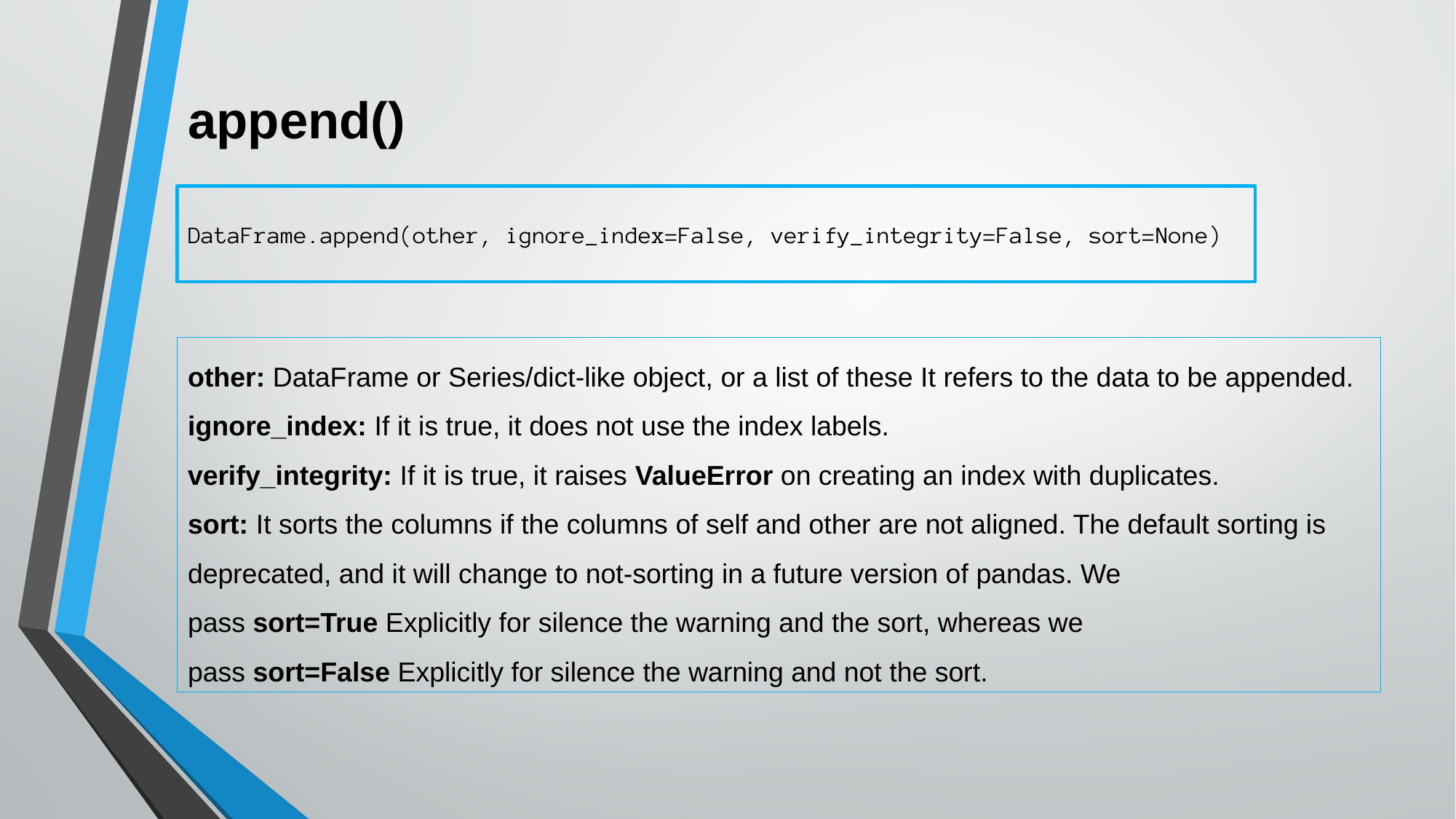

# append()
DataFrame.append(other, ignore_index=False, verify_integrity=False, sort=None)
other: DataFrame or Series/dict-like object, or a list of these It refers to the data to be appended.
ignore_index: If it is true, it does not use the index labels.
verify_integrity: If it is true, it raises ValueError on creating an index with duplicates.
sort: It sorts the columns if the columns of self and other are not aligned. The default sorting is deprecated, and it will change to not-sorting in a future version of pandas. We pass sort=True Explicitly for silence the warning and the sort, whereas we pass sort=False Explicitly for silence the warning and not the sort.